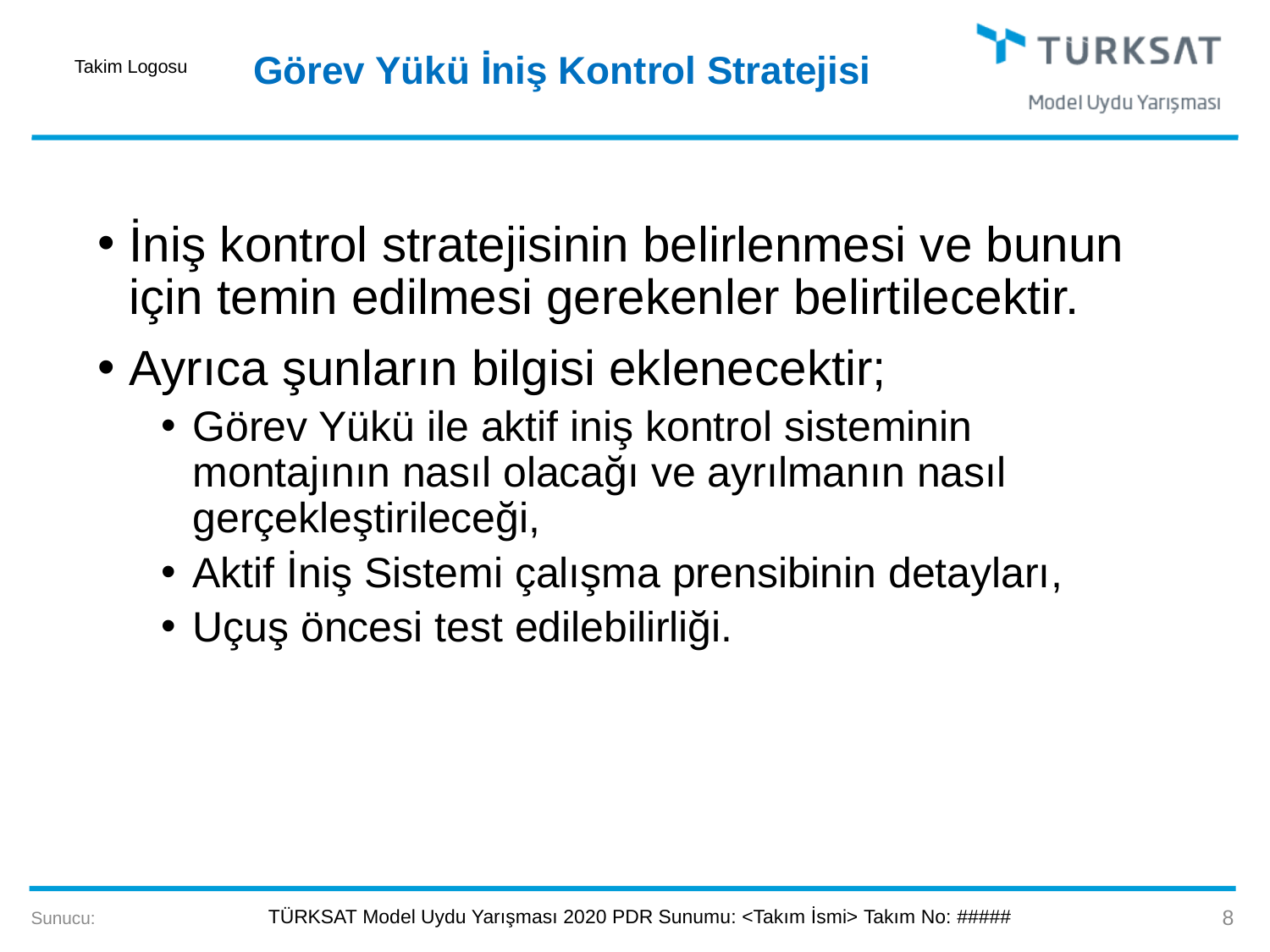

# Görev Yükü İniş Kontrol Stratejisi
İniş kontrol stratejisinin belirlenmesi ve bunun için temin edilmesi gerekenler belirtilecektir.
Ayrıca şunların bilgisi eklenecektir;
Görev Yükü ile aktif iniş kontrol sisteminin montajının nasıl olacağı ve ayrılmanın nasıl gerçekleştirileceği,
Aktif İniş Sistemi çalışma prensibinin detayları,
Uçuş öncesi test edilebilirliği.
8
Sunucu: